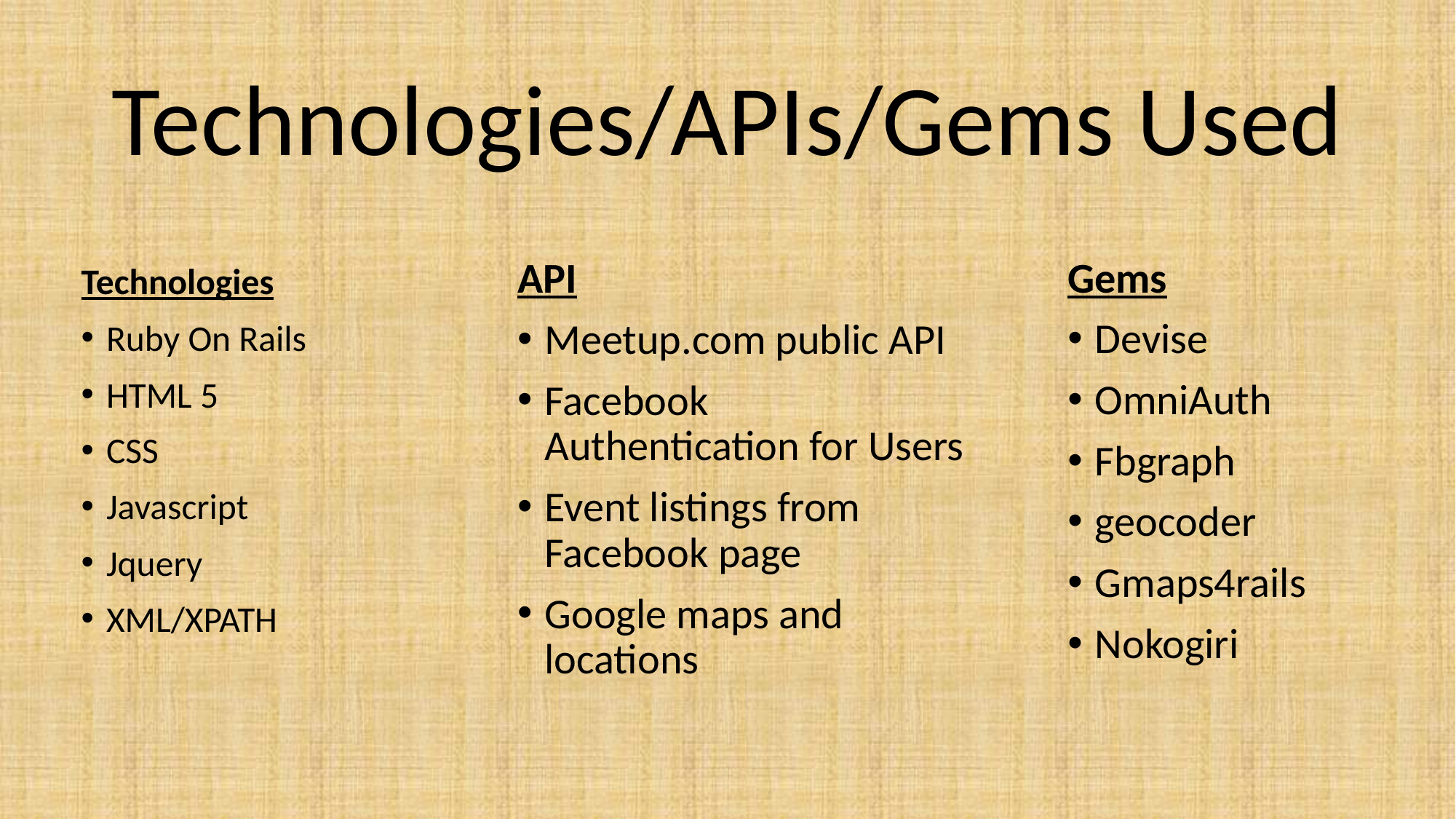

# Technologies/APIs/Gems Used
Gems
Devise
OmniAuth
Fbgraph
geocoder
Gmaps4rails
Nokogiri

API
Meetup.com public API
Facebook Authentication for Users
Event listings from Facebook page
Google maps and locations

Technologies
Ruby On Rails
HTML 5
CSS
Javascript
Jquery
XML/XPATH